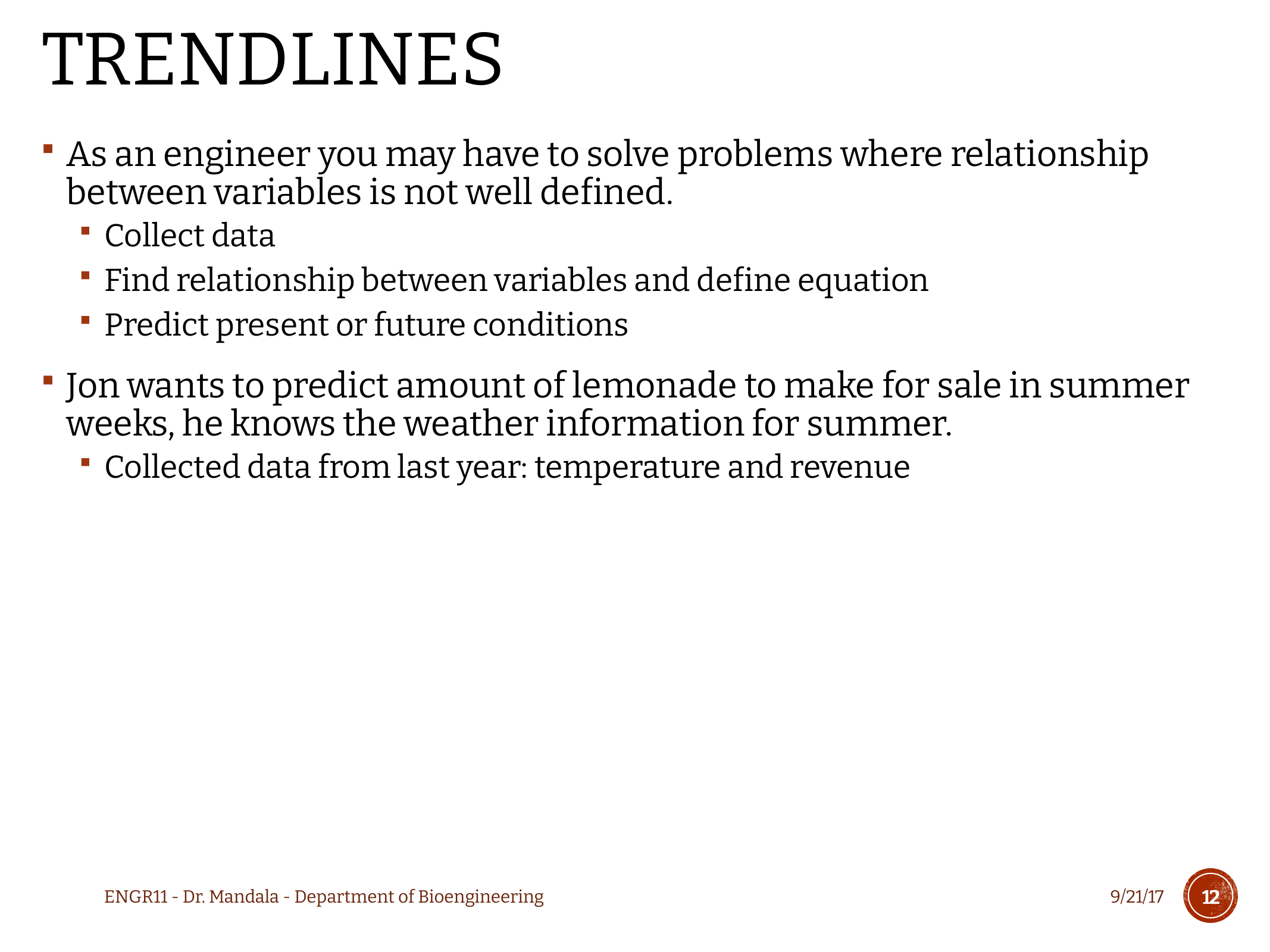

# TrendLines
As an engineer you may have to solve problems where relationship between variables is not well defined.
Collect data
Find relationship between variables and define equation
Predict present or future conditions
Jon wants to predict amount of lemonade to make for sale in summer weeks, he knows the weather information for summer.
Collected data from last year: temperature and revenue

ENGR11 - Dr. Mandala - Department of Bioengineering
9/21/17
12